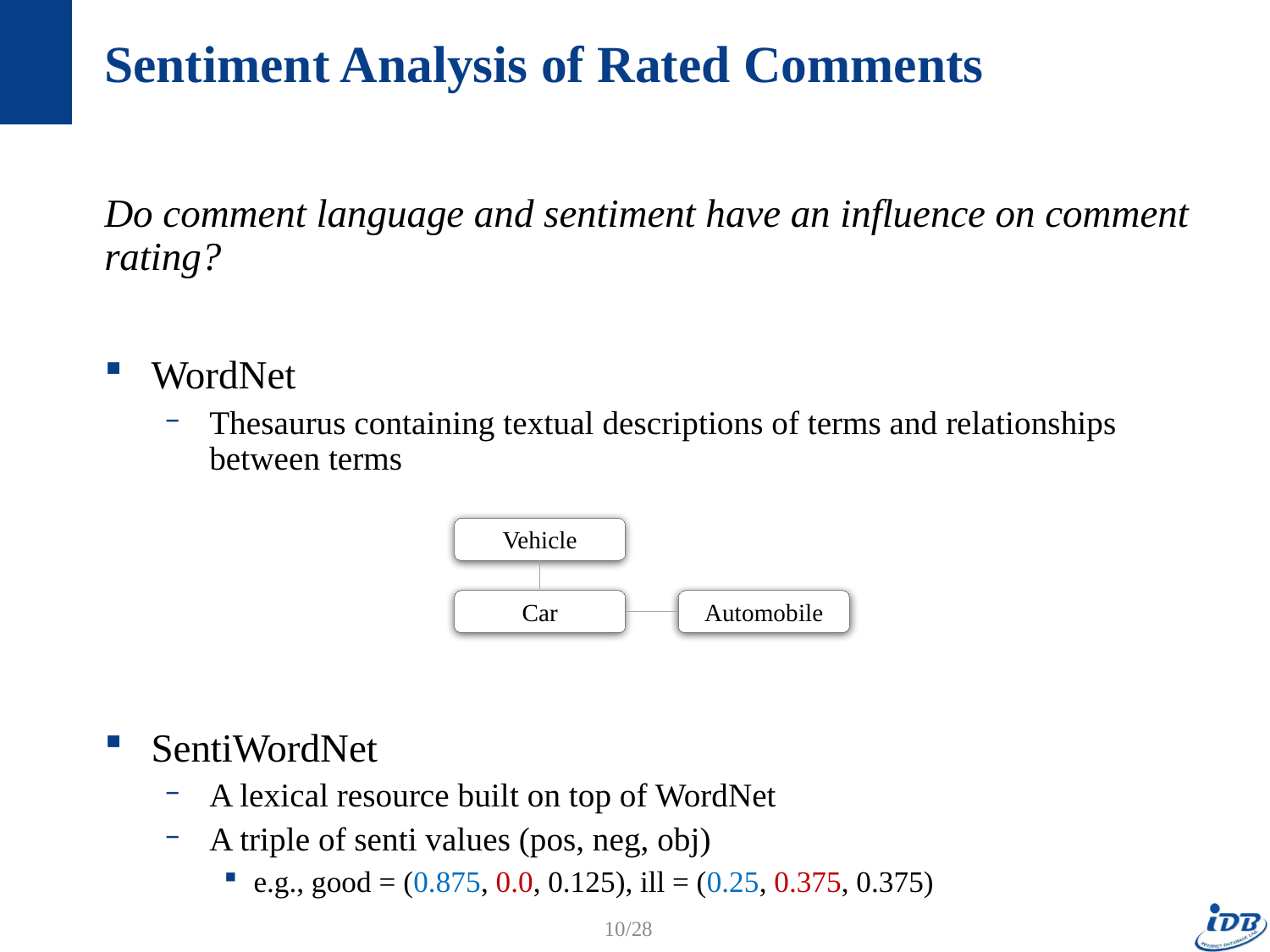

# Sentiment Analysis of Rated Comments
Do comment language and sentiment have an influence on comment rating?

WordNet
Thesaurus containing textual descriptions of terms and relationships between terms

SentiWordNet
A lexical resource built on top of WordNet
A triple of senti values (pos, neg, obj)
e.g., good = (0.875, 0.0, 0.125), ill = (0.25, 0.375, 0.375)
Vehicle
Car
Automobile
10/28